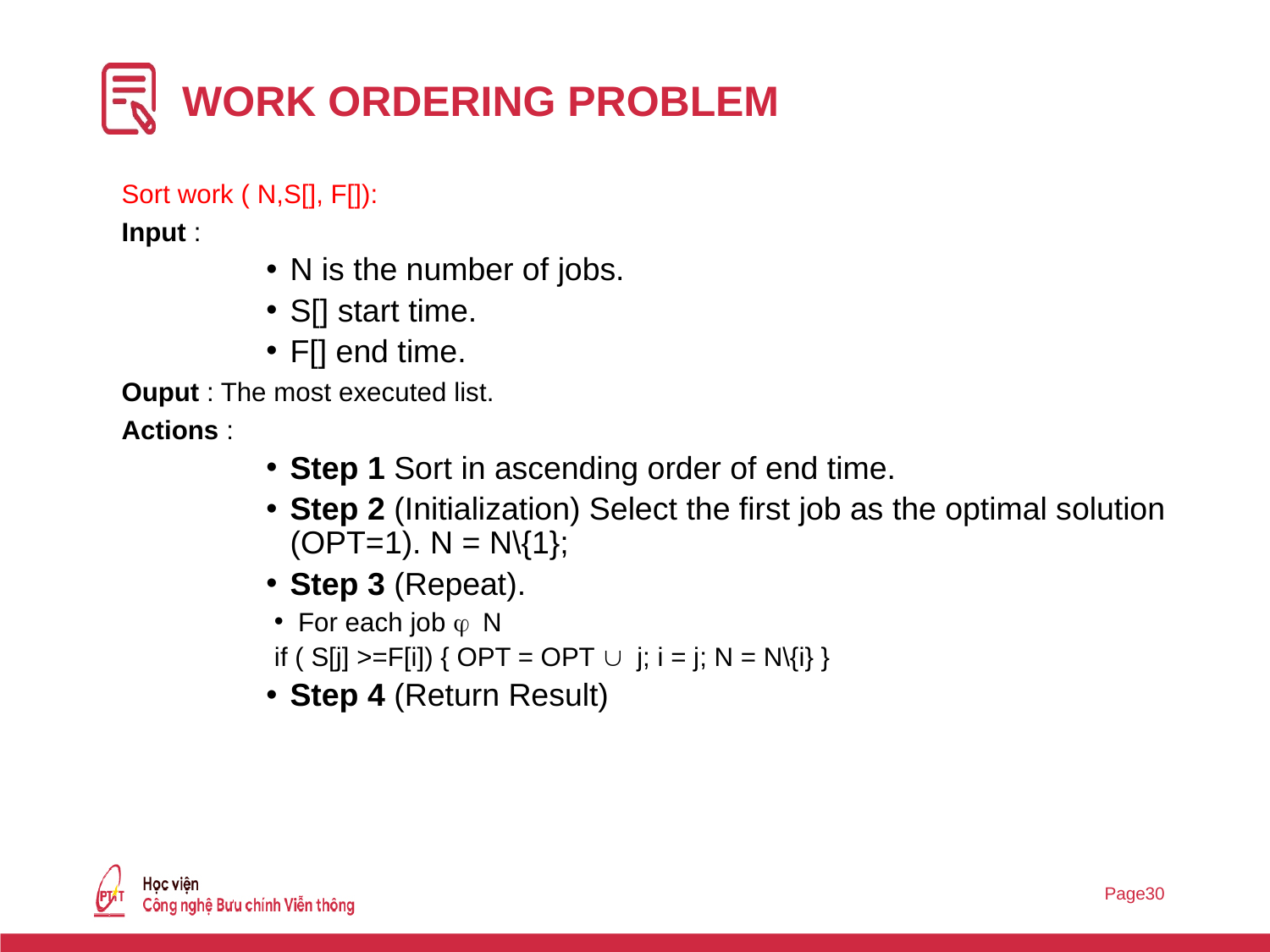

30
# WORK ORDERING PROBLEM
Sort work ( N,S[], F[]):
Input :
N is the number of jobs.
S[] start time.
F[] end time.
Ouput : The most executed list.
Actions :
Step 1 Sort in ascending order of end time.
Step 2 (Initialization) Select the first job as the optimal solution (OPT=1). N = N\{1};
Step 3 (Repeat).
For each job ϕ N
if ( S[j] >=F[i]) { OPT = OPT ∪ j; i = j; N = N\{i} }
Step 4 (Return Result)